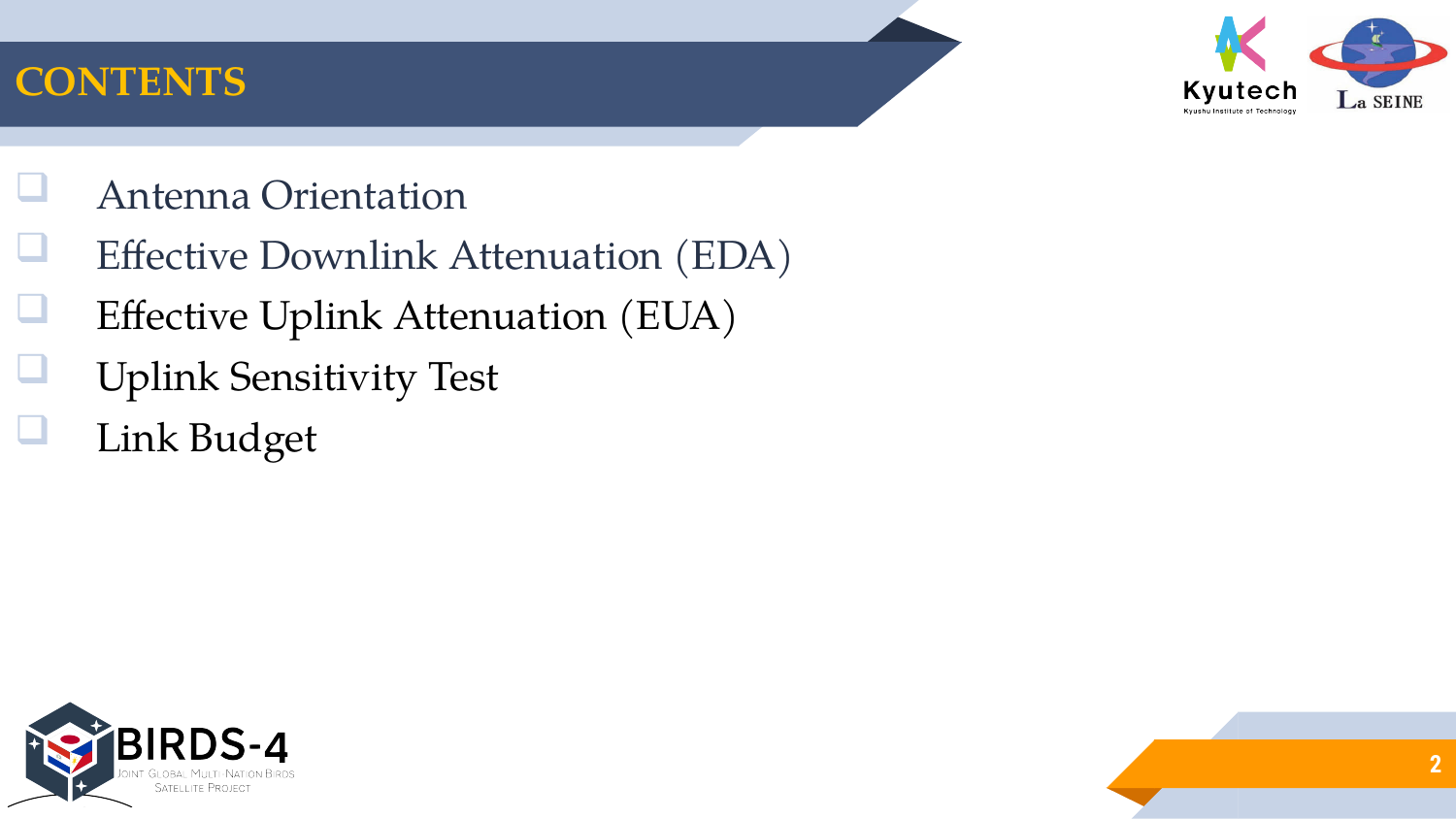

# CONTENTS
Antenna Orientation
Effective Downlink Attenuation (EDA)
Effective Uplink Attenuation (EUA)
Uplink Sensitivity Test
Link Budget